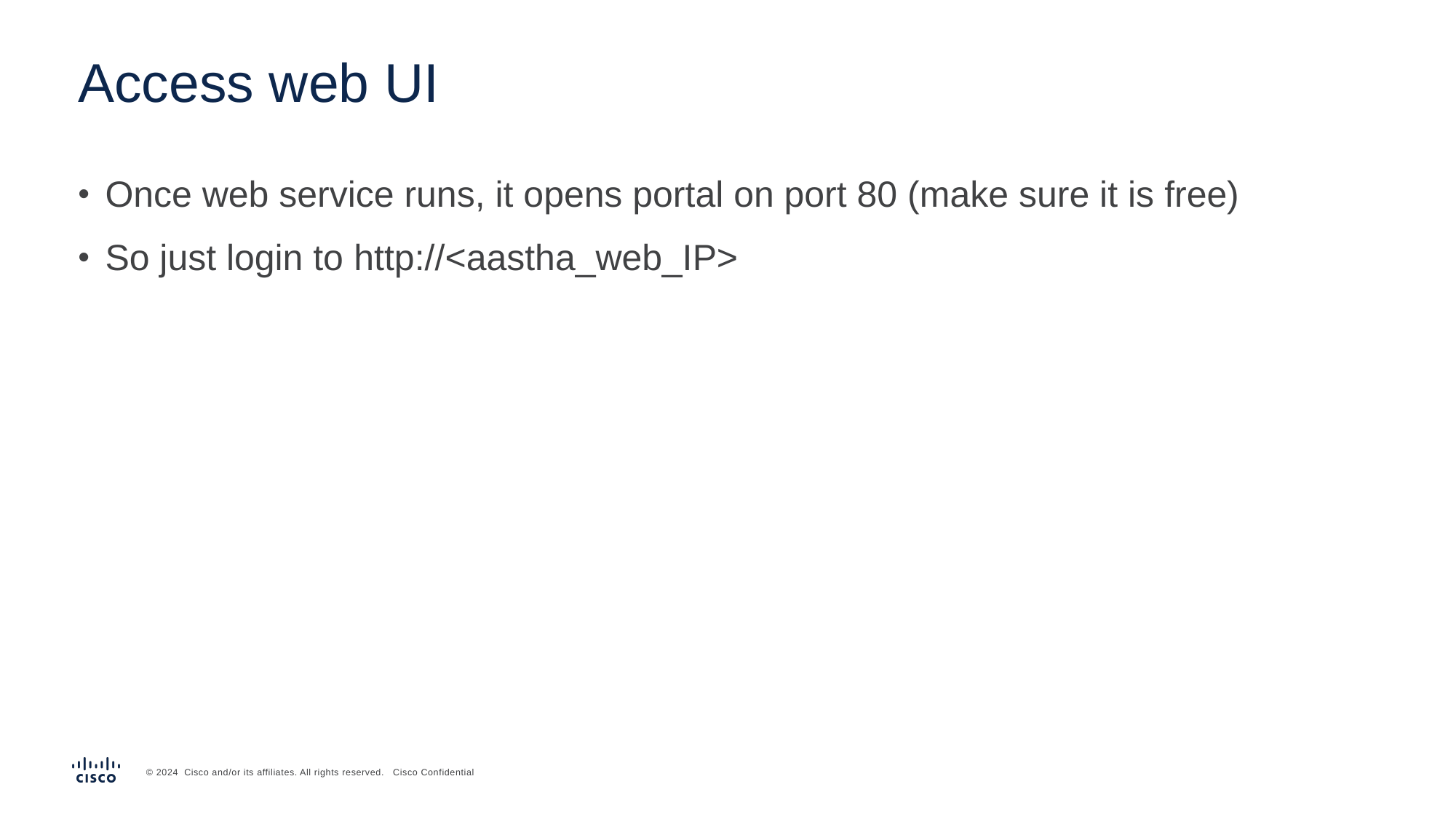

# Access web UI
Once web service runs, it opens portal on port 80 (make sure it is free)
So just login to http://<aastha_web_IP>